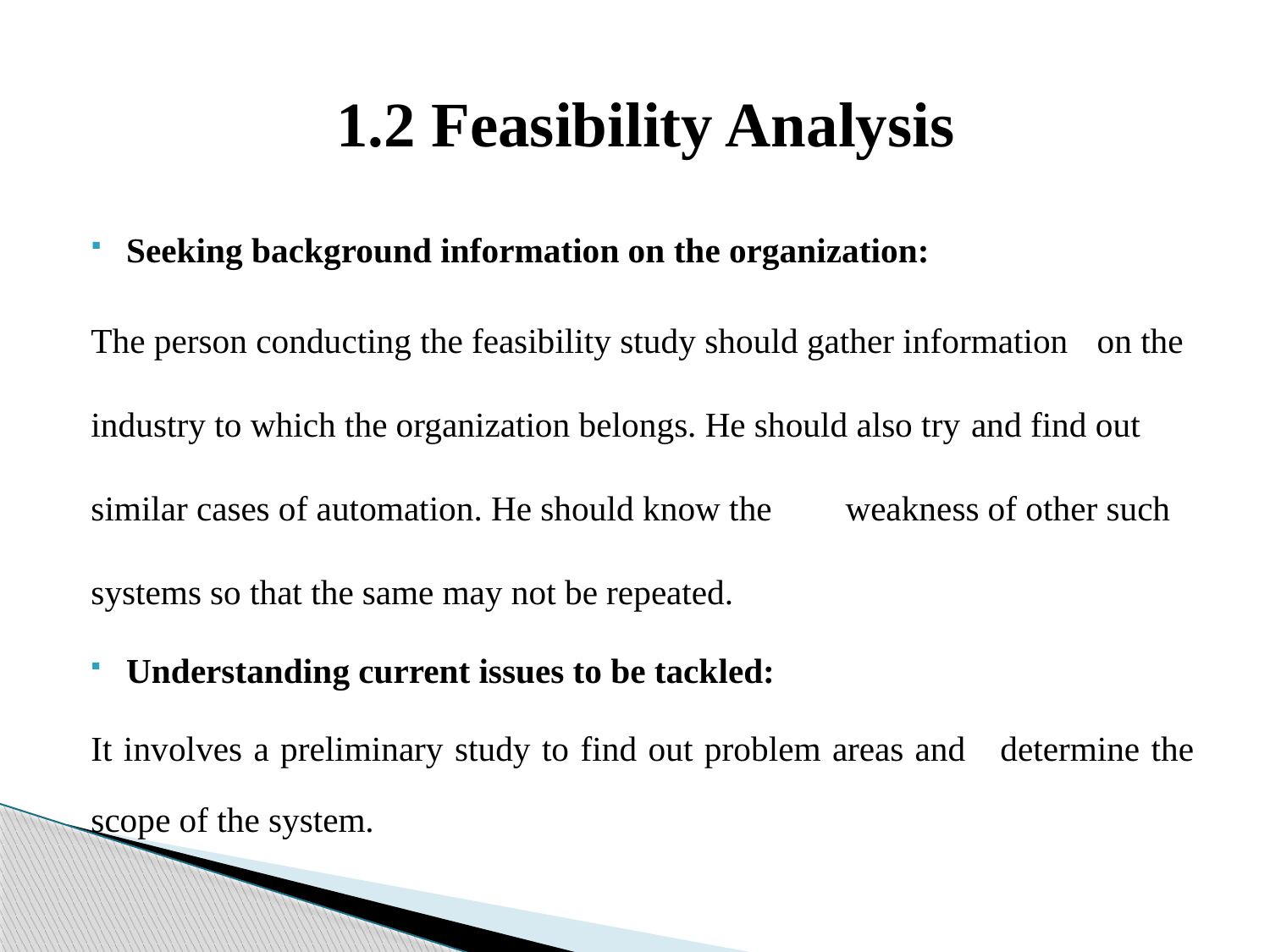

# 1.2 Feasibility Analysis
Seeking background information on the organization:
	The person conducting the feasibility study should gather information 	on the industry to which the organization belongs. He should also try 	and find out similar cases of automation. He should know the 	weakness of other such systems so that the same may not be repeated.
Understanding current issues to be tackled:
	It involves a preliminary study to find out problem areas and 	determine the scope of the system.